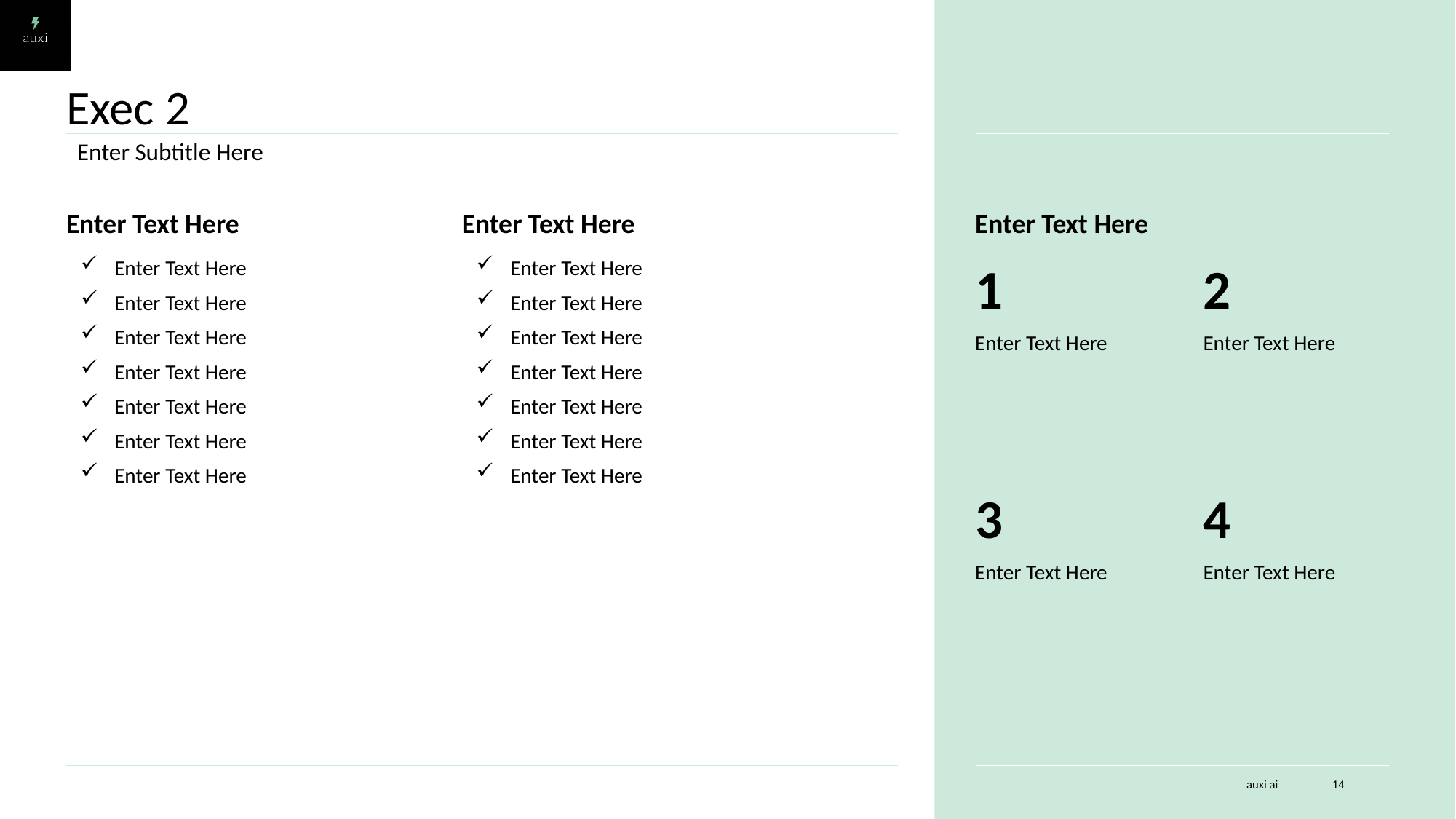

# Exec 2
Enter Subtitle Here
Enter Text Here
Enter Text Here
Enter Text Here
Enter Text Here
Enter Text Here
Enter Text Here
Enter Text Here
Enter Text Here
Enter Text Here
Enter Text Here

Enter Text Here
Enter Text Here
Enter Text Here
Enter Text Here
Enter Text Here
Enter Text Here
Enter Text Here

1
Enter Text Here
2
Enter Text Here
3
Enter Text Here
4
Enter Text Here